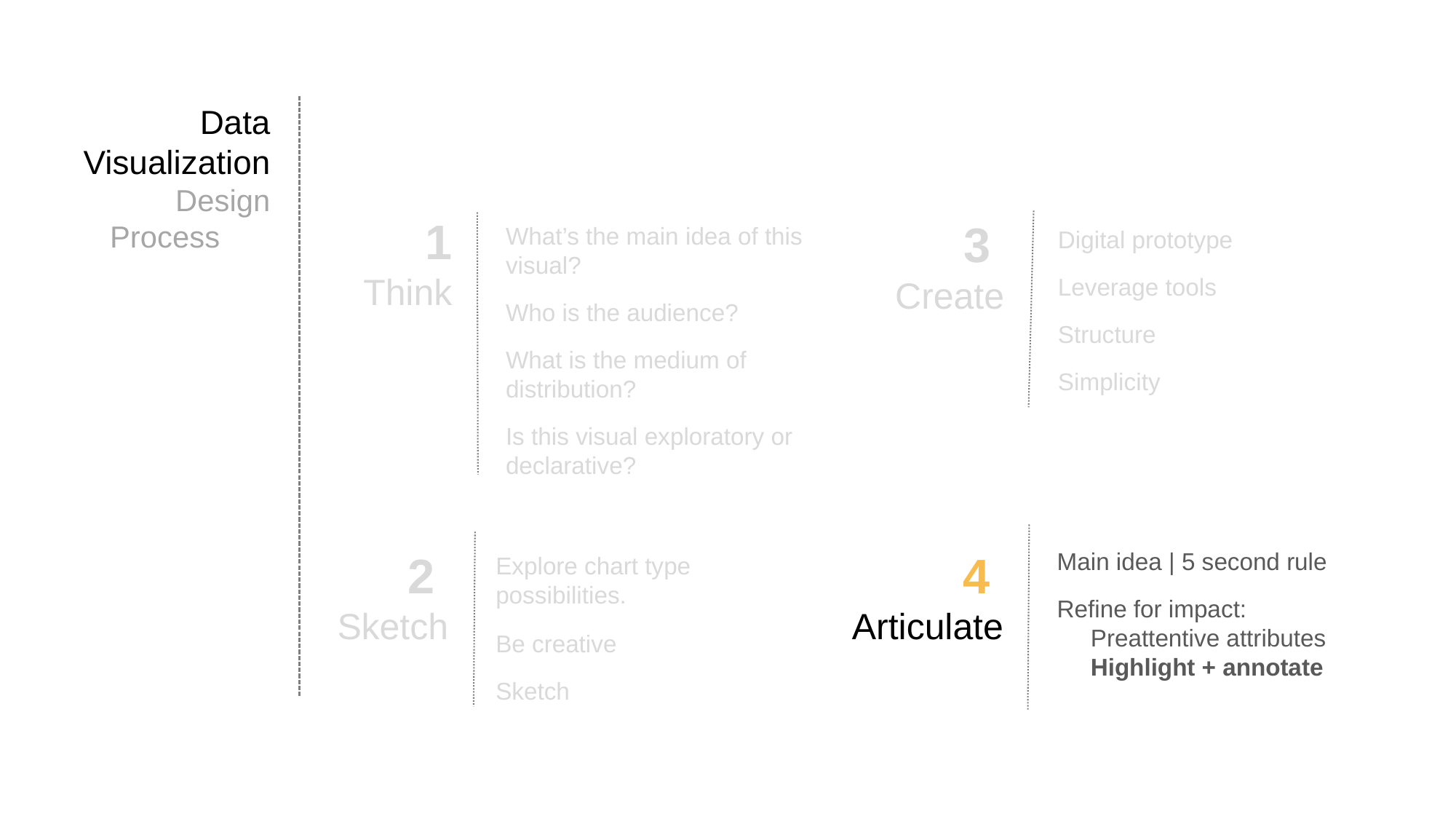

Data Visualization Design Process
1
Think
What’s the main idea of this visual?

Who is the audience?

What is the medium of distribution?

Is this visual exploratory or declarative?

3  Create
Digital prototype

Leverage tools

Structure

Simplicity

4  Articulate
Main idea | 5 second rule

Refine for impact:
     Preattentive attributes
     Highlight + annotate
2
Sketch
Explore chart type possibilities.

Be creative

Sketch